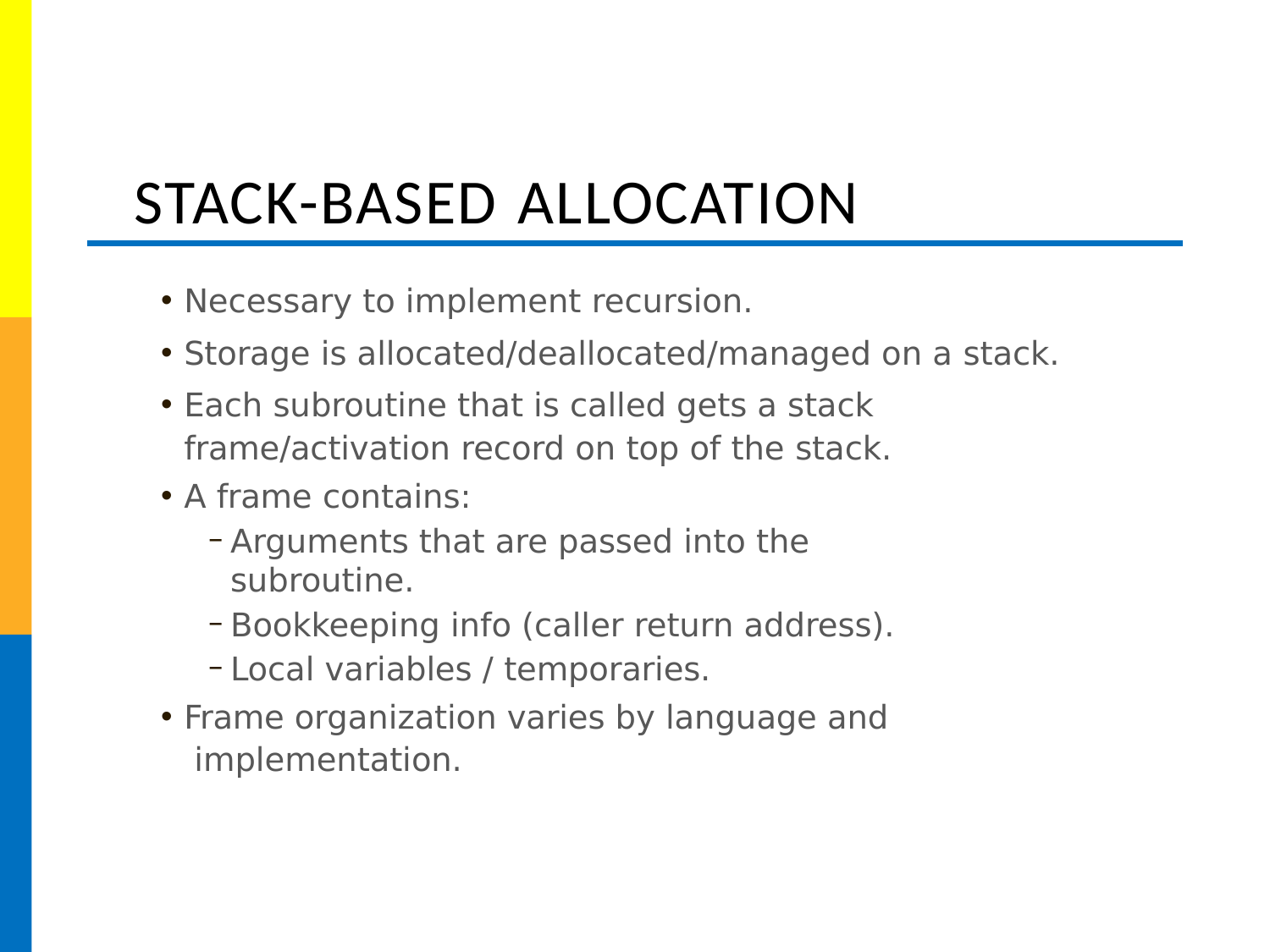

# STACK-BASED ALLOCATION
Necessary to implement recursion.
Storage is allocated/deallocated/managed on a stack.
Each subroutine that is called gets a stack  frame/activation record on top of the stack.
A frame contains:
Arguments that are passed into the subroutine.
Bookkeeping info (caller return address).
Local variables / temporaries.
Frame organization varies by language and  implementation.